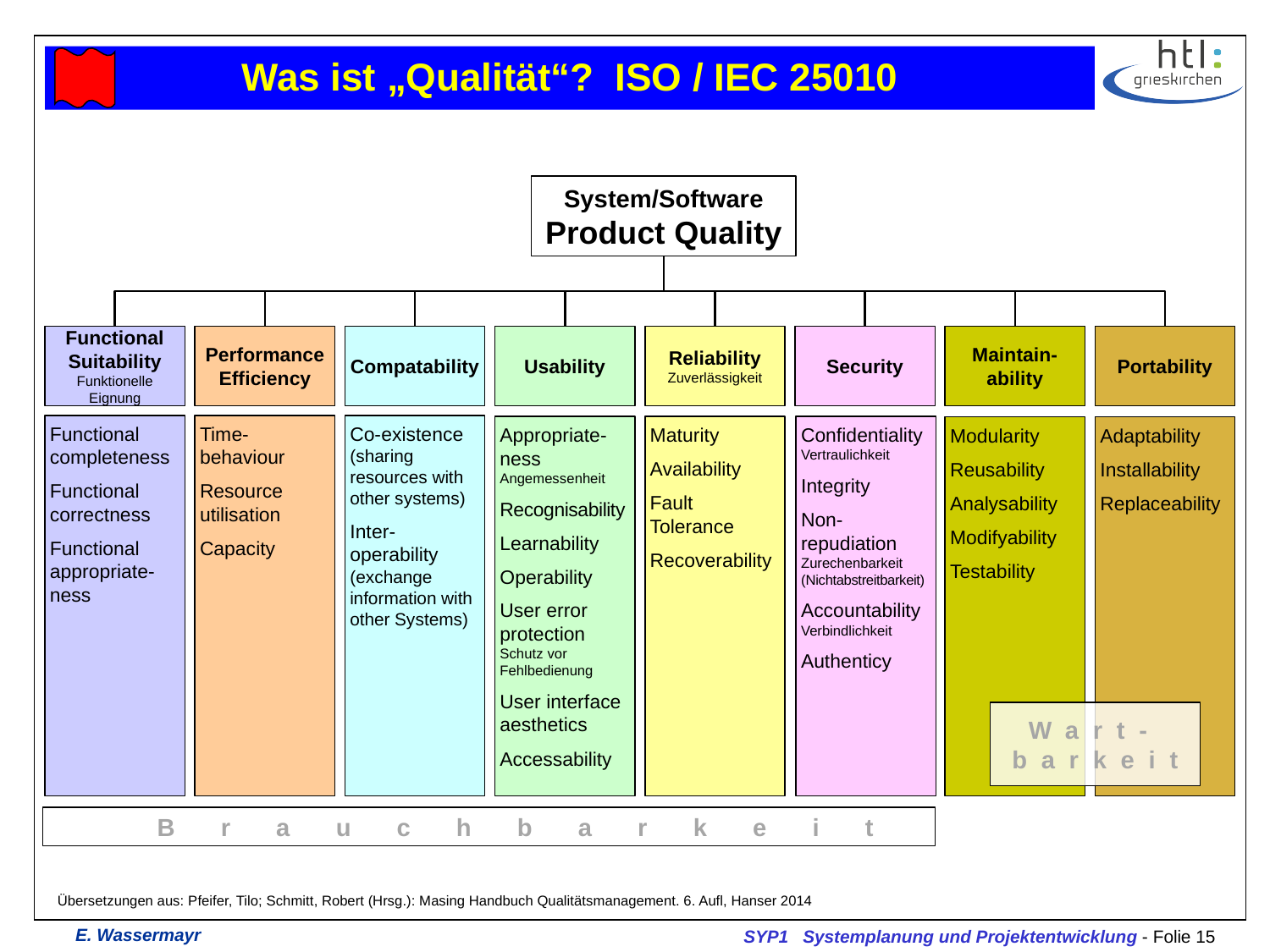

# Was ist „Qualität“?  ISO / IEC 25010

System/Software Product Quality
Reliability
Zuverlässigkeit
Functional Suitability
Funktionelle Eignung
Performance Efficiency
Compatability
Usability
Security
Maintain-ability
Portability
Functional completeness
Functional correctness
Functional appropriate-ness
Time-behaviour
Resource utilisation
Capacity
Co-existence (sharing resources with other systems)
Inter-operability (exchange information with other Systems)
Appropriate-ness
Angemessenheit
Recognisability
Learnability
Operability
User error protection Schutz vor Fehlbedienung
User interface aesthetics
Accessability
Maturity
Availability
Fault Tolerance
Recoverability
Confidentiality
Vertraulichkeit
Integrity
Non-repudiation
Zurechenbarkeit (Nichtabstreitbarkeit)
Accountability
Verbindlichkeit
Authenticy
Modularity
Reusability
Analysability
Modifyability
Testability
Adaptability
Installability
Replaceability
Wart-barkeit
 Brauchbarkeit
Übersetzungen aus: Pfeifer, Tilo; Schmitt, Robert (Hrsg.): Masing Handbuch Qualitätsmanagement. 6. Aufl, Hanser 2014